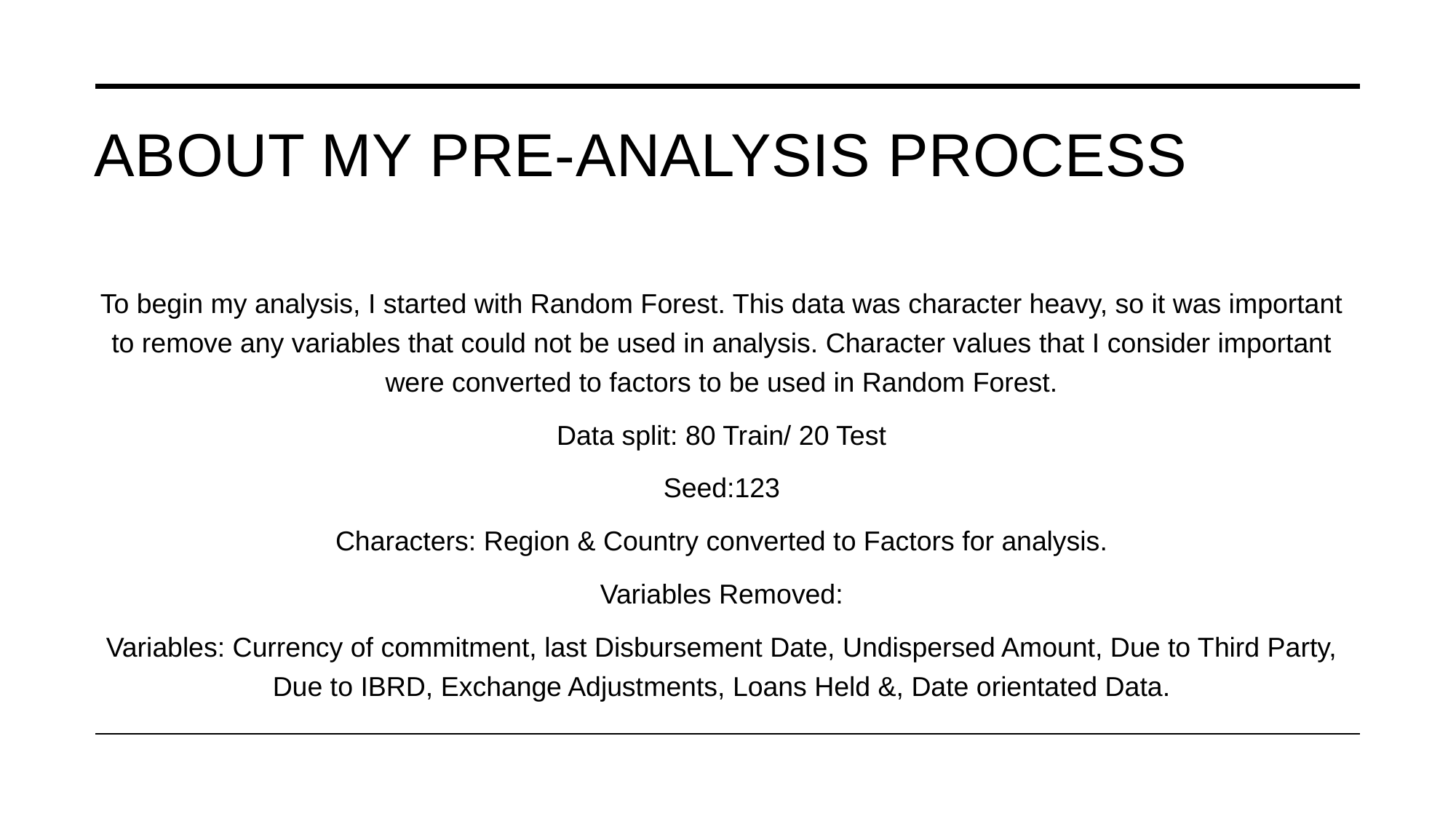

# About My pre-Analysis process
To begin my analysis, I started with Random Forest. This data was character heavy, so it was important to remove any variables that could not be used in analysis. Character values that I consider important were converted to factors to be used in Random Forest.
Data split: 80 Train/ 20 Test
Seed:123
Characters: Region & Country converted to Factors for analysis.
Variables Removed:
Variables: Currency of commitment, last Disbursement Date, Undispersed Amount, Due to Third Party, Due to IBRD, Exchange Adjustments, Loans Held &, Date orientated Data.